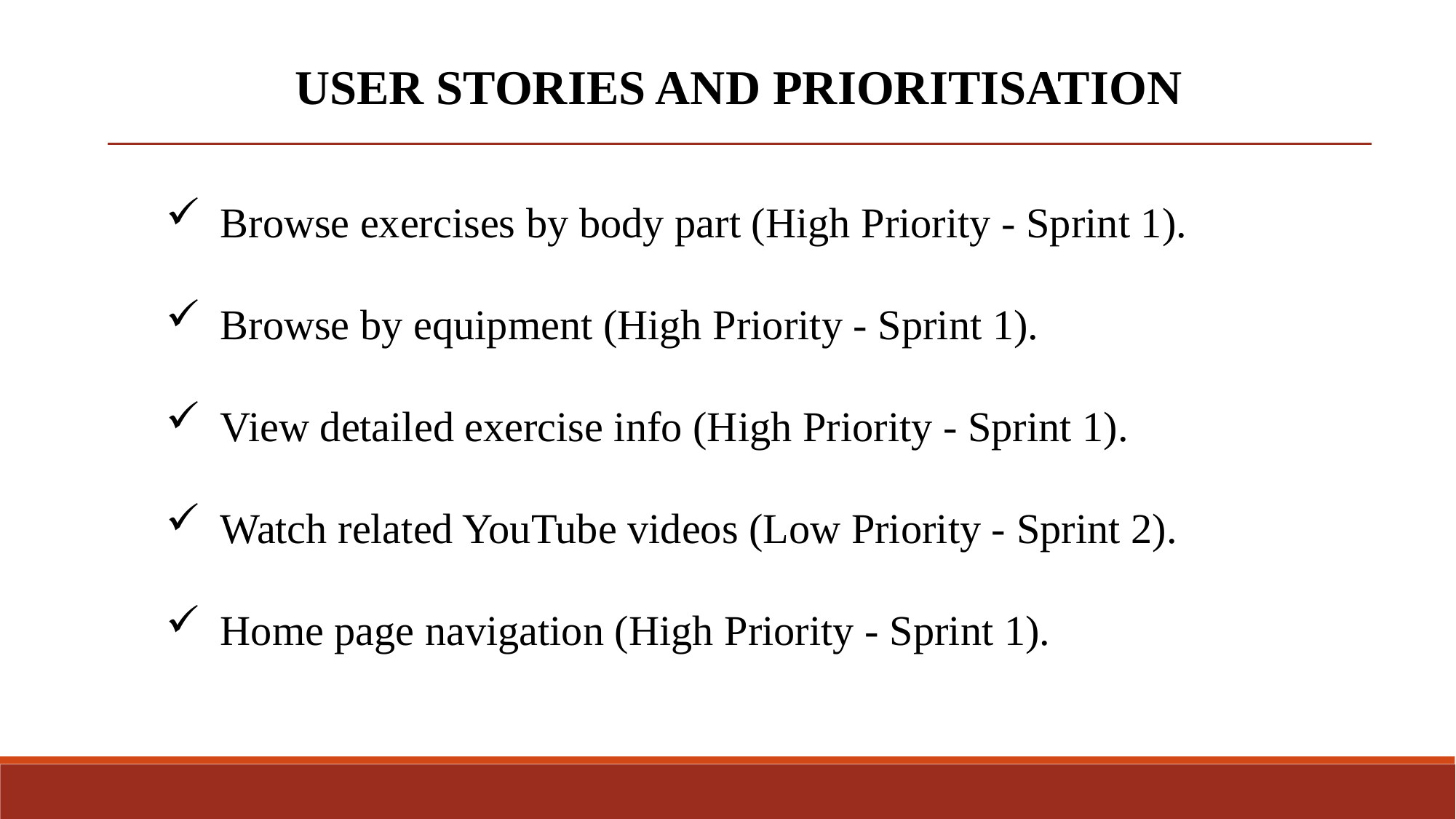

USER STORIES AND PRIORITISATION
Browse exercises by body part (High Priority - Sprint 1).

Browse by equipment (High Priority - Sprint 1).

View detailed exercise info (High Priority - Sprint 1).

Watch related YouTube videos (Low Priority - Sprint 2).

Home page navigation (High Priority - Sprint 1).